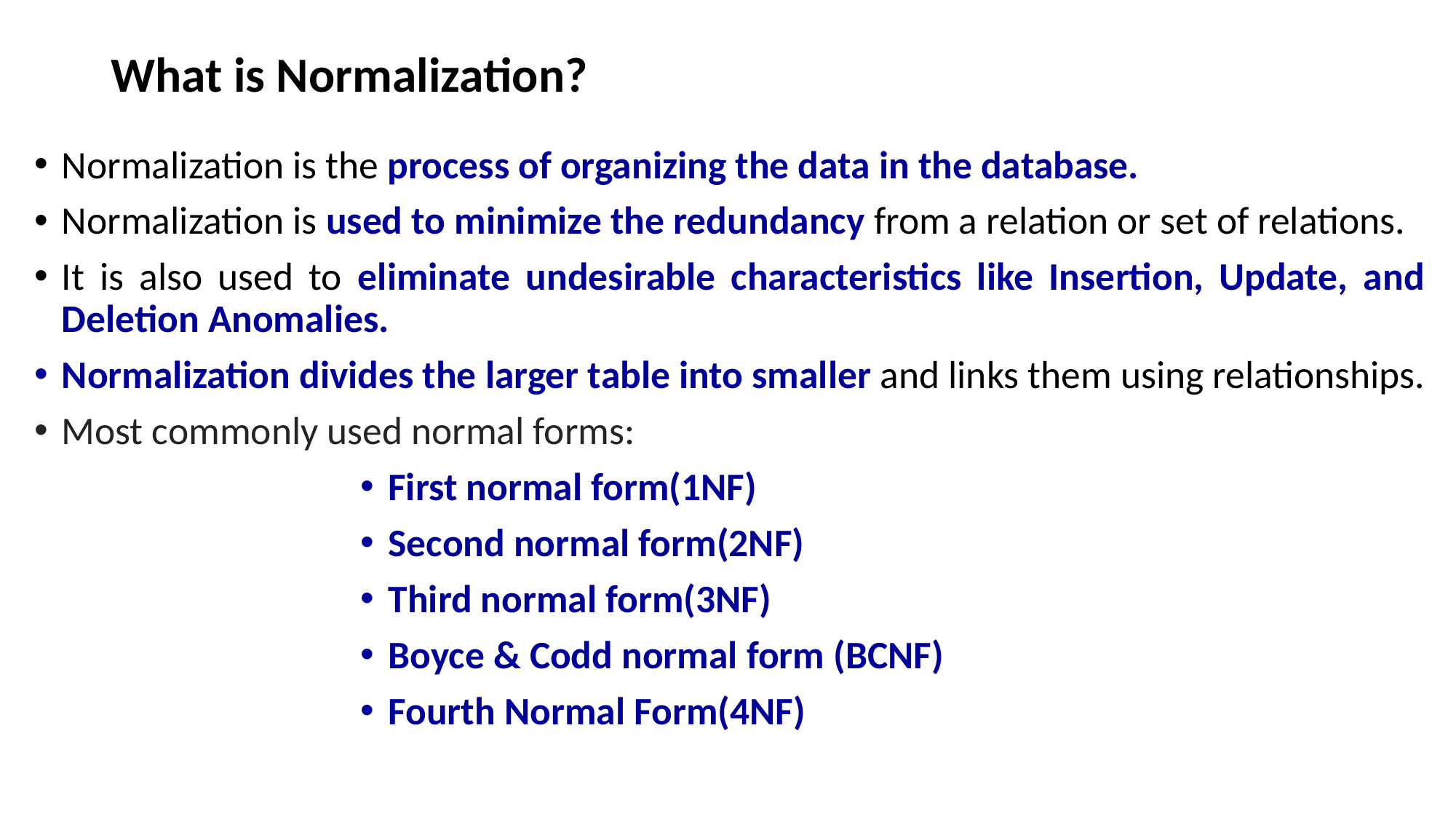

# What is Normalization?
Normalization is the process of organizing the data in the database.
Normalization is used to minimize the redundancy from a relation or set of relations.
It is also used to eliminate undesirable characteristics like Insertion, Update, and Deletion Anomalies.
Normalization divides the larger table into smaller and links them using relationships.
Most commonly used normal forms:
First normal form(1NF)
Second normal form(2NF)
Third normal form(3NF)
Boyce & Codd normal form (BCNF)
Fourth Normal Form(4NF)